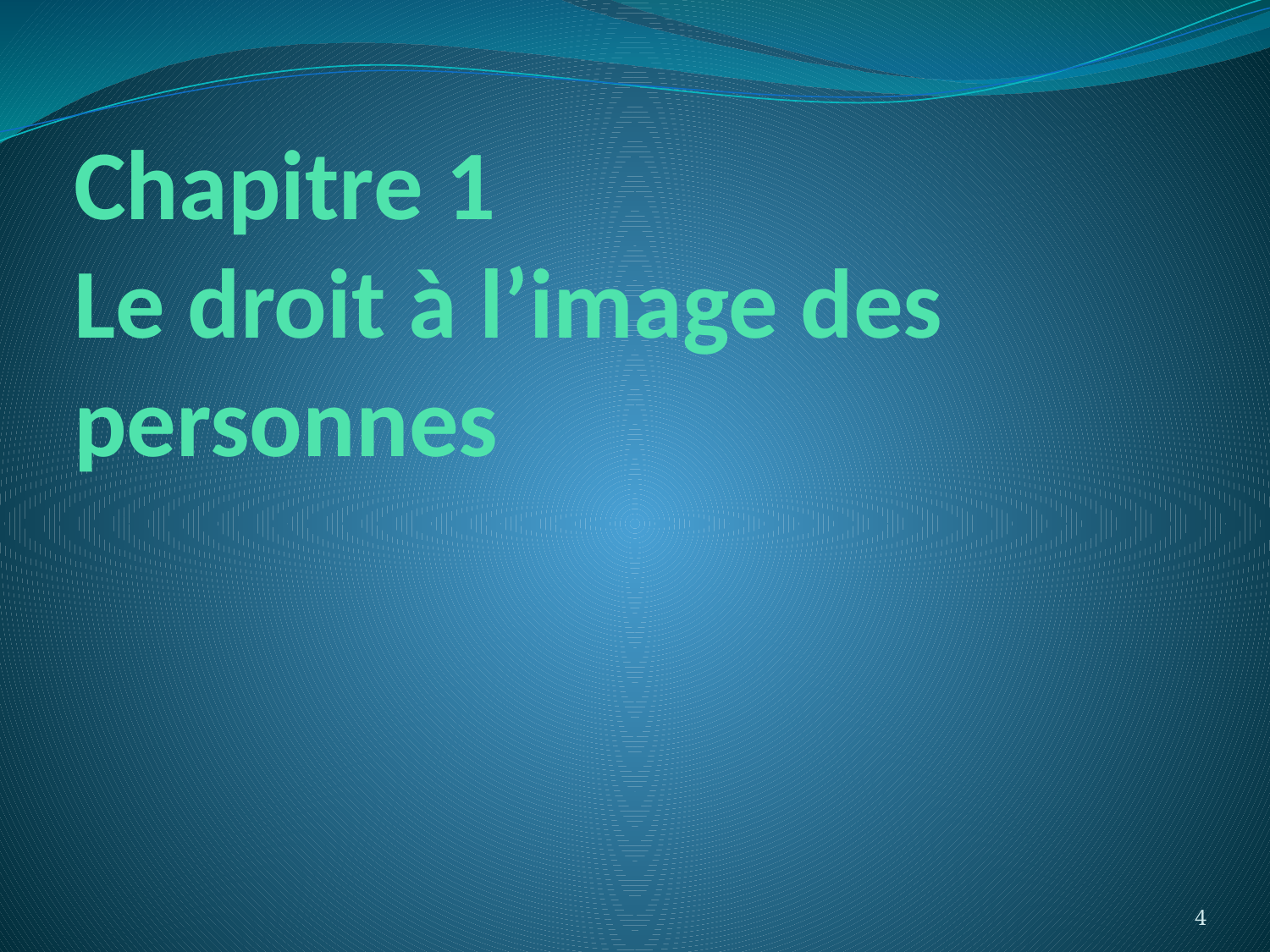

# Chapitre 1 Le droit à l’image des personnes

4